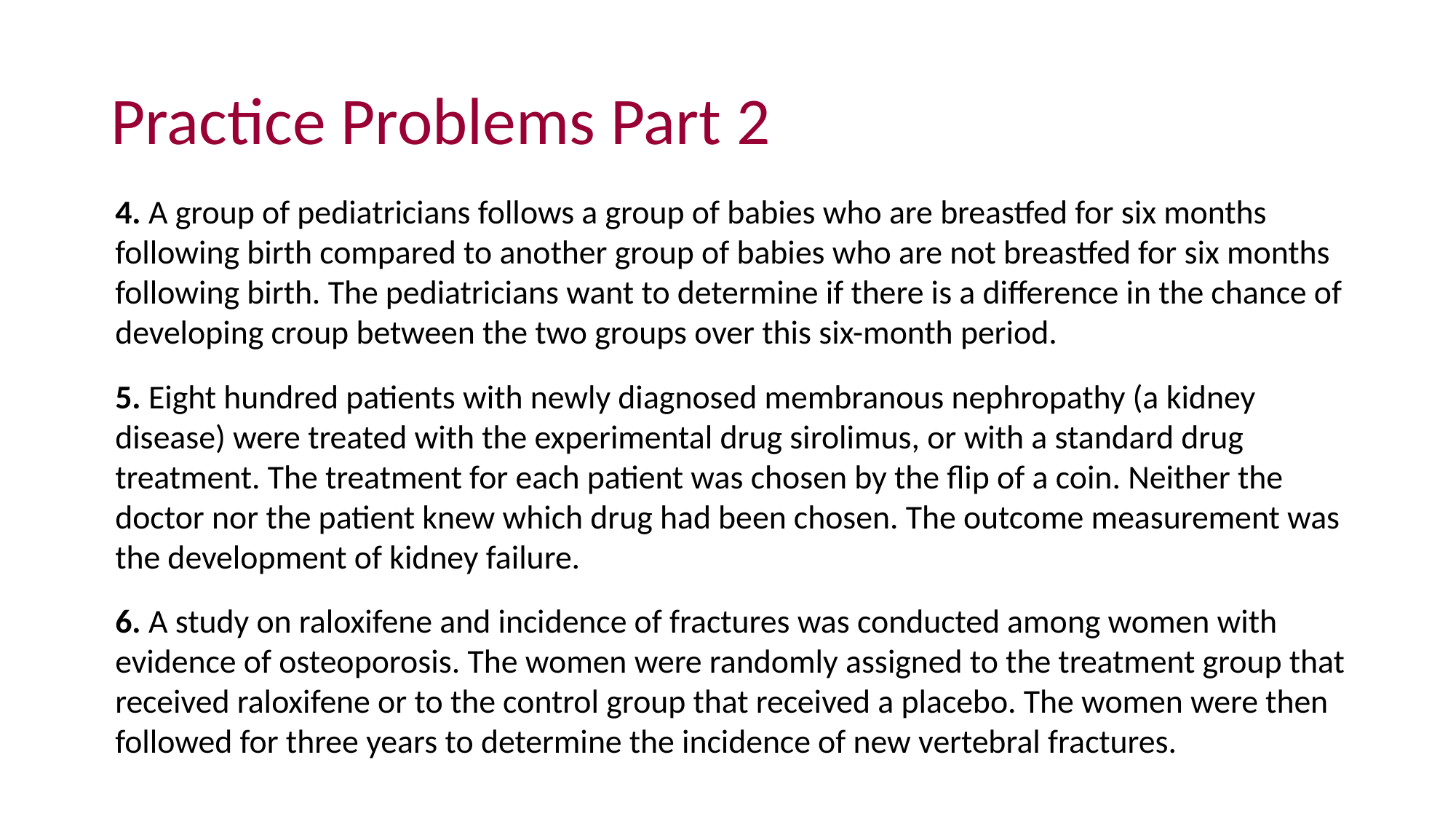

# Practice Problems Part 2
4. A group of pediatricians follows a group of babies who are breastfed for six months following birth compared to another group of babies who are not breastfed for six months following birth. The pediatricians want to determine if there is a difference in the chance of developing croup between the two groups over this six-month period.

5. Eight hundred patients with newly diagnosed membranous nephropathy (a kidney disease) were treated with the experimental drug sirolimus, or with a standard drug treatment. The treatment for each patient was chosen by the flip of a coin. Neither the doctor nor the patient knew which drug had been chosen. The outcome measurement was the development of kidney failure.

6. A study on raloxifene and incidence of fractures was conducted among women with evidence of osteoporosis. The women were randomly assigned to the treatment group that received raloxifene or to the control group that received a placebo. The women were then followed for three years to determine the incidence of new vertebral fractures.